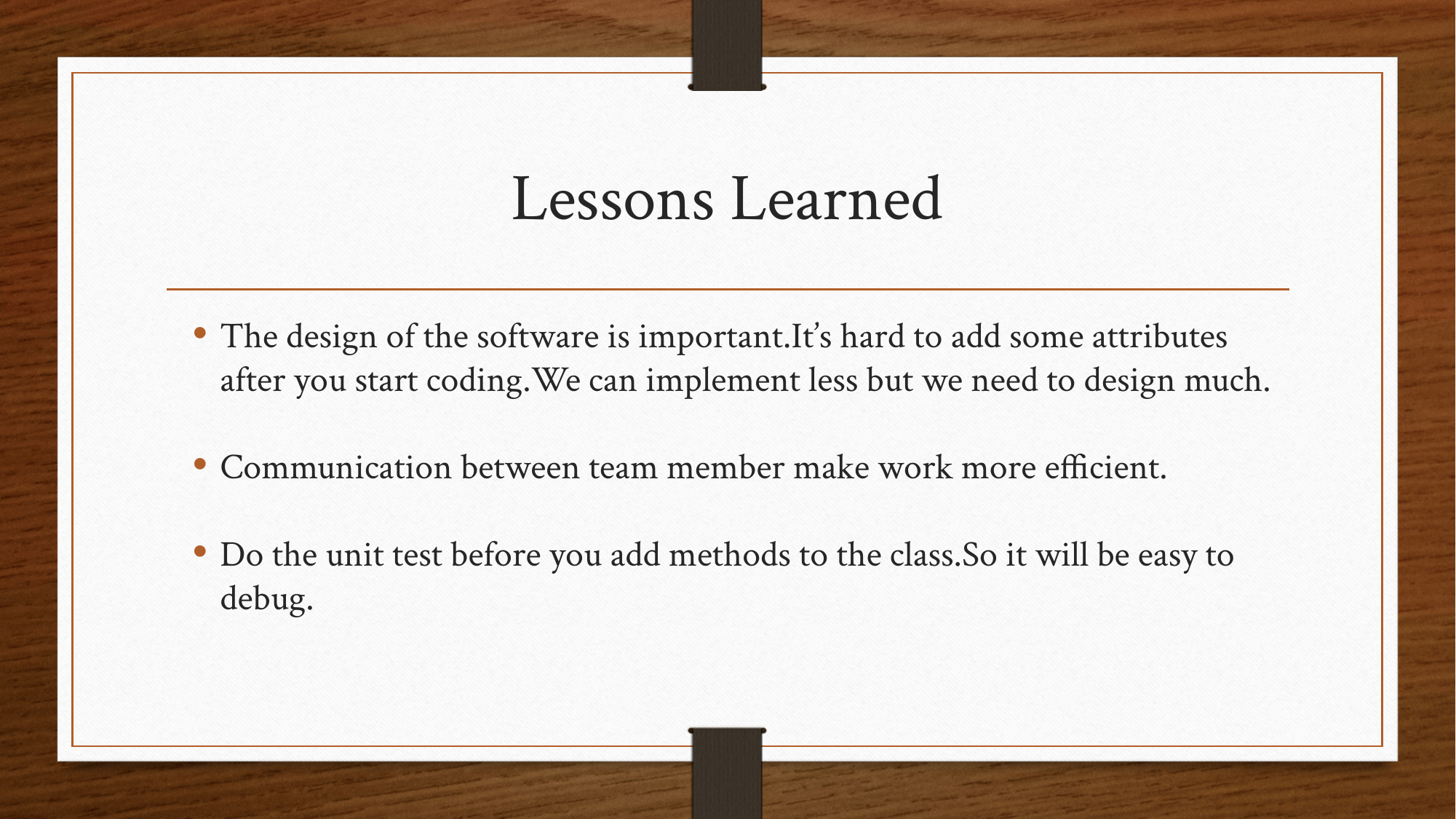

# Lessons Learned
The design of the software is important.It’s hard to add some attributes after you start coding.We can implement less but we need to design much.

Communication between team member make work more efficient.

Do the unit test before you add methods to the class.So it will be easy to debug.